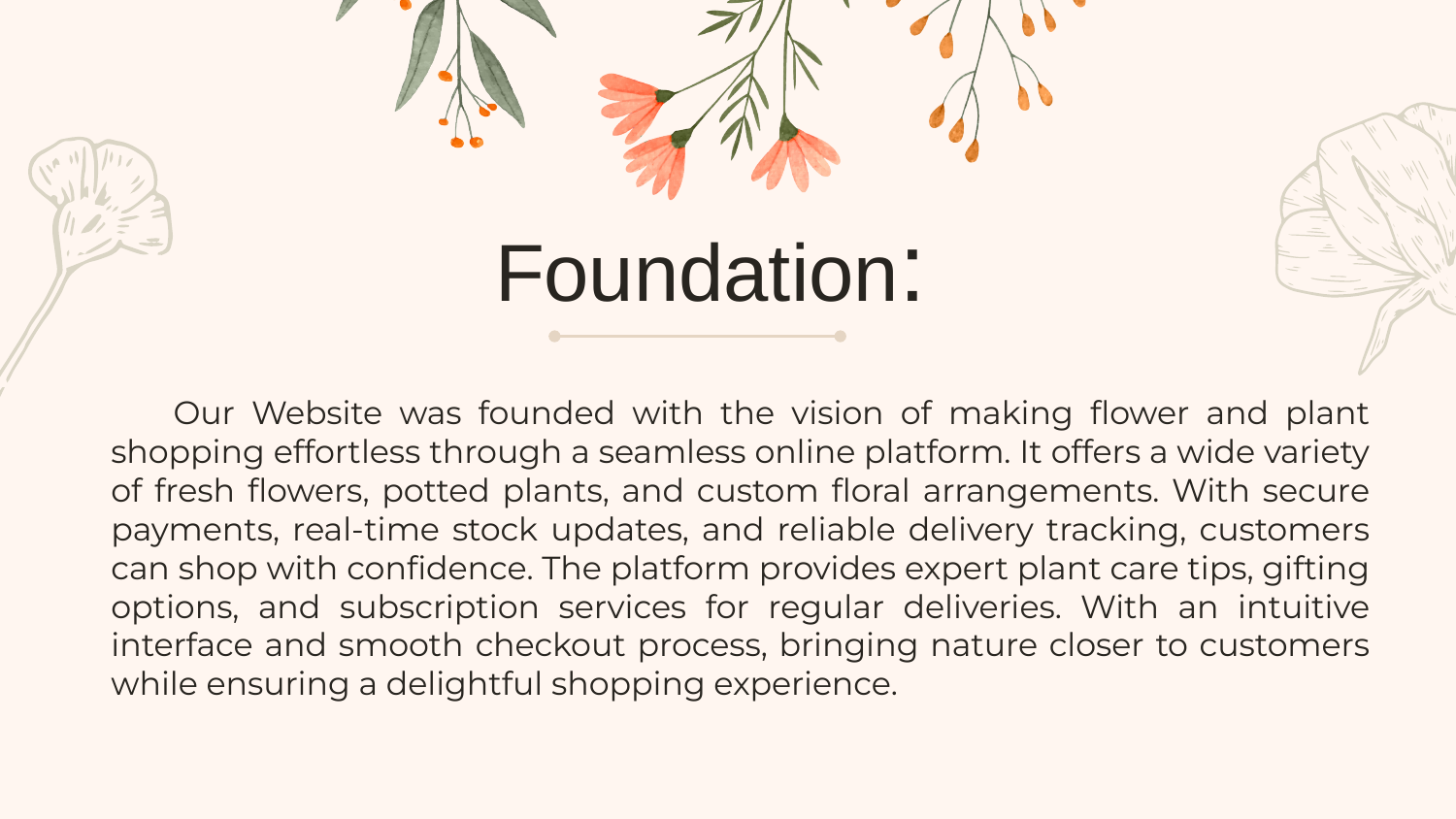

# Foundation:
       Our Website was founded with the vision of making flower and plant shopping effortless through a seamless online platform. It offers a wide variety of fresh flowers, potted plants, and custom floral arrangements. With secure payments, real-time stock updates, and reliable delivery tracking, customers can shop with confidence. The platform provides expert plant care tips, gifting options, and subscription services for regular deliveries. With an intuitive interface and smooth checkout process, bringing nature closer to customers while ensuring a delightful shopping experience.